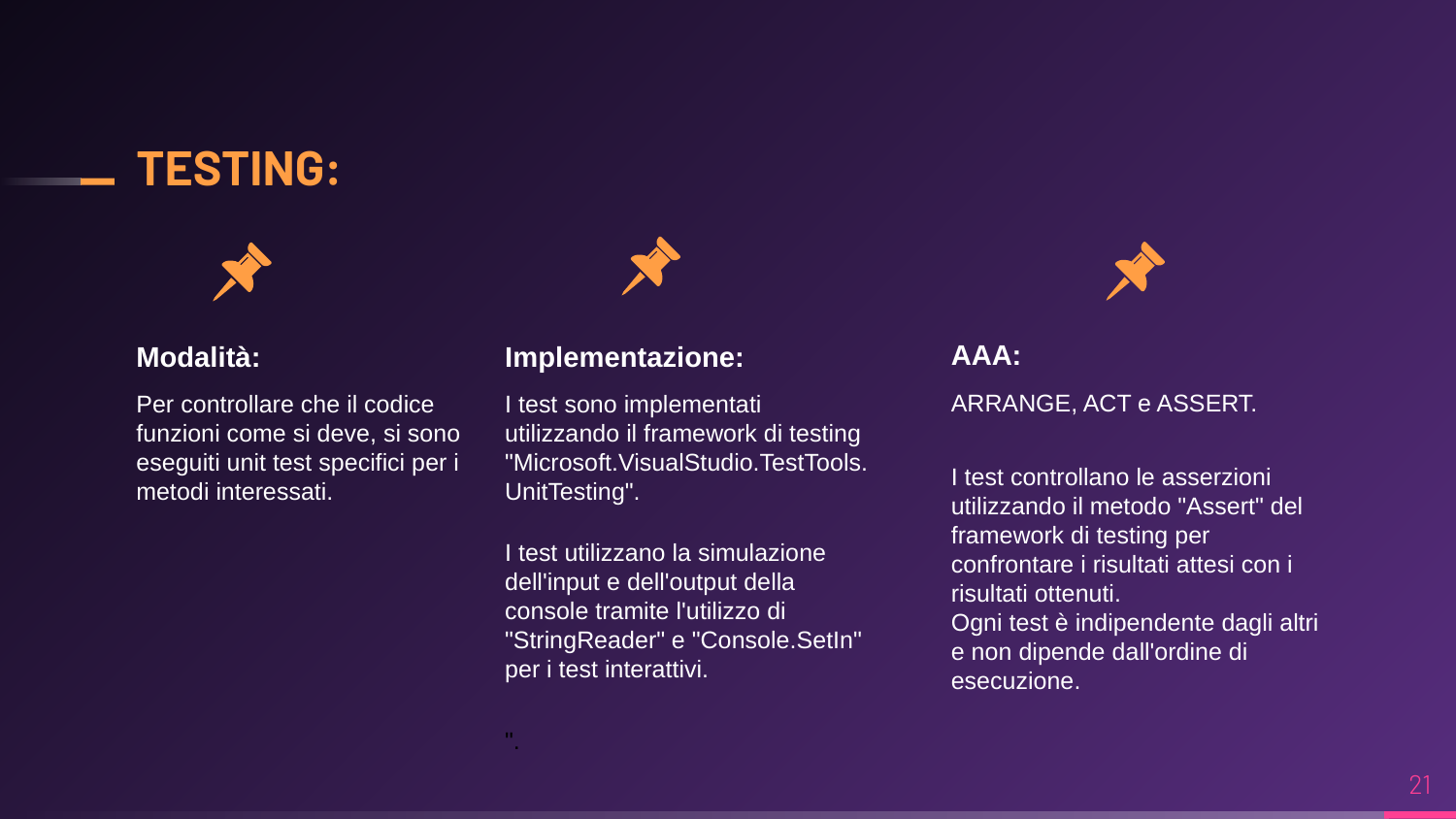

# TESTING:

AAA:
ARRANGE, ACT e ASSERT.

I test controllano le asserzioni utilizzando il metodo "Assert" del framework di testing per confrontare i risultati attesi con i risultati ottenuti.
Ogni test è indipendente dagli altri e non dipende dall'ordine di esecuzione.

Modalità:
Per controllare che il codice funzioni come si deve, si sono eseguiti unit test specifici per i metodi interessati.
Implementazione:
I test sono implementati utilizzando il framework di testing "Microsoft.VisualStudio.TestTools.UnitTesting".
I test utilizzano la simulazione dell'input e dell'output della console tramite l'utilizzo di "StringReader" e "Console.SetIn" per i test interattivi.

".
21